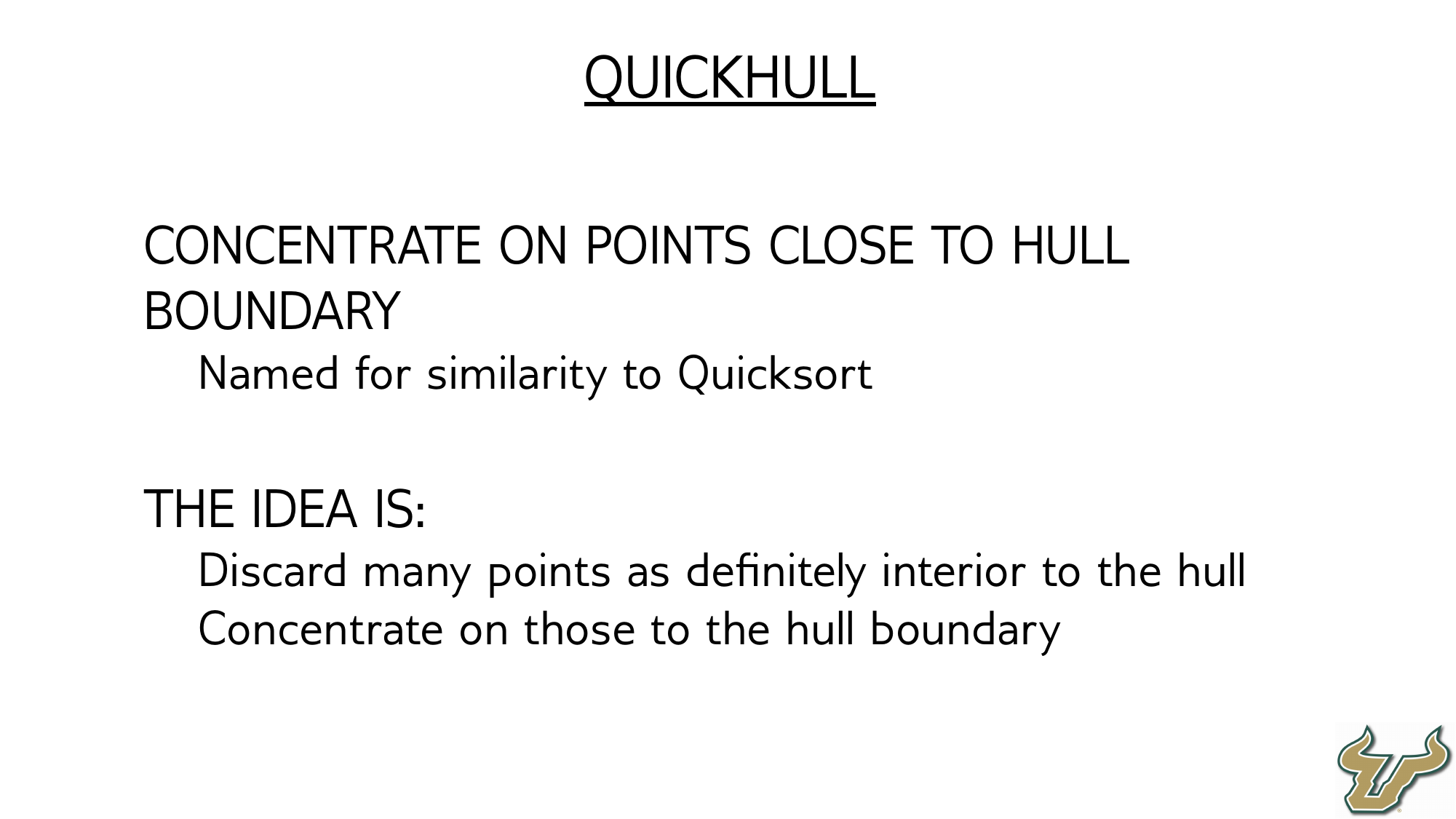

QuickHull
Concentrate on points close to hull boundary
Named for similarity to Quicksort

The idea is:
Discard many points as definitely interior to the hull
Concentrate on those to the hull boundary